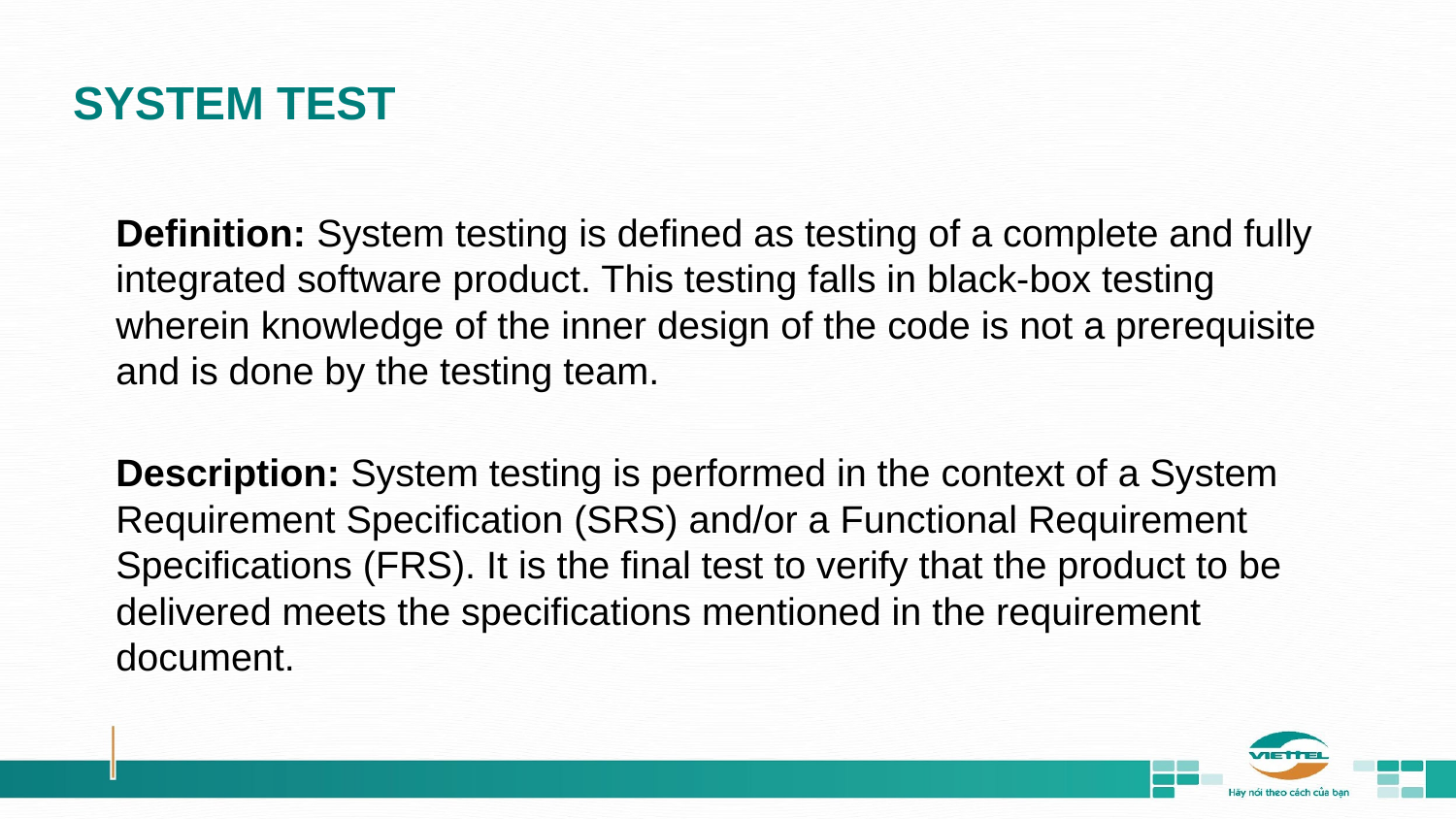

# SYSTEM TEST
Definition: System testing is defined as testing of a complete and fully integrated software product. This testing falls in black-box testing wherein knowledge of the inner design of the code is not a prerequisite and is done by the testing team.
Description: System testing is performed in the context of a System Requirement Specification (SRS) and/or a Functional Requirement Specifications (FRS). It is the final test to verify that the product to be delivered meets the specifications mentioned in the requirement document.